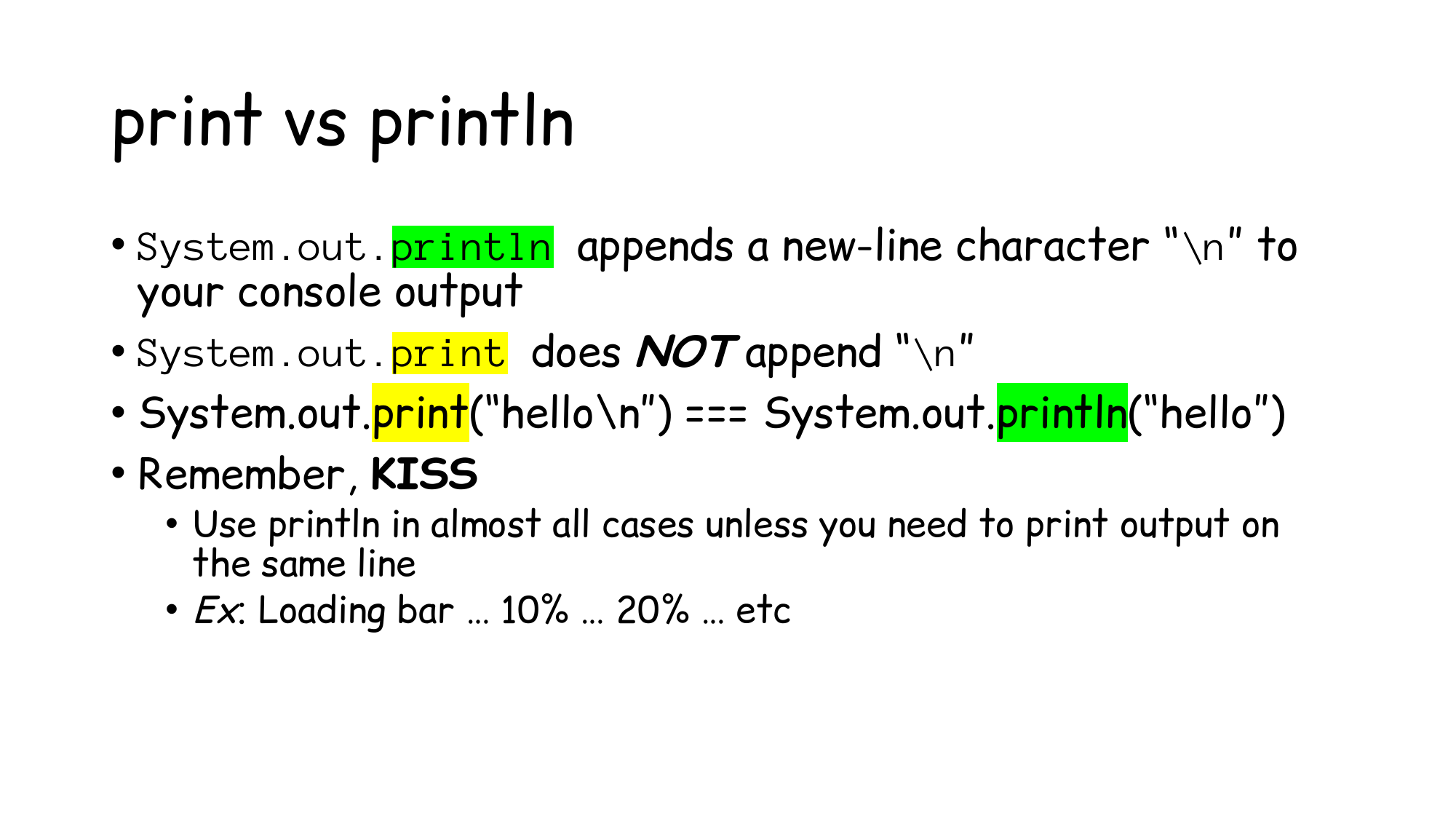

# print vs println
System.out.println appends a new-line character “\n” to your console output
System.out.print does NOT append “\n”
System.out.print(“hello\n”) === System.out.println(“hello”)
Remember, KISS
Use println in almost all cases unless you need to print output on the same line
Ex: Loading bar … 10% … 20% … etc